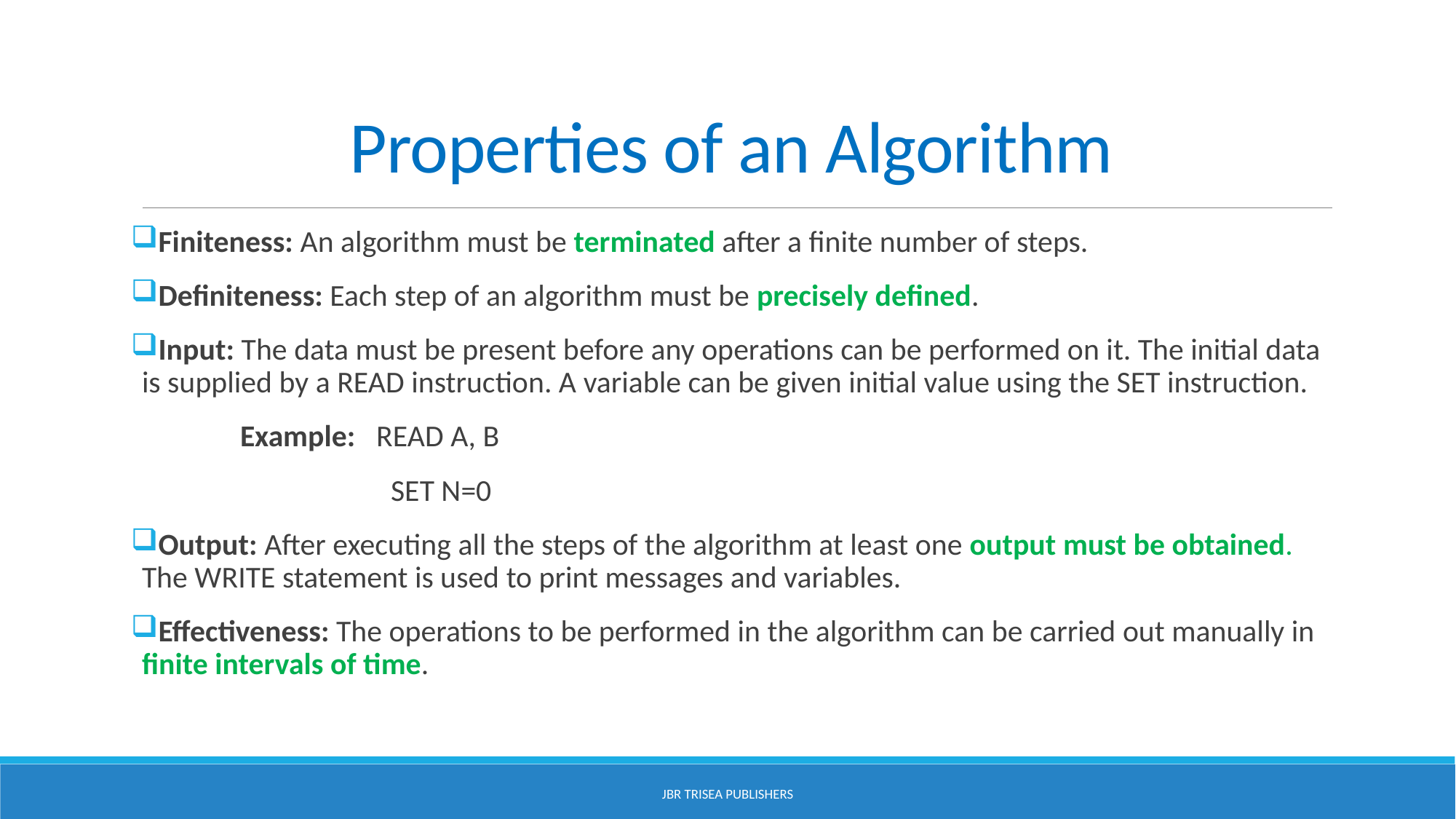

# Properties of an Algorithm
Finiteness: An algorithm must be terminated after a finite number of steps.
Definiteness: Each step of an algorithm must be precisely defined.
Input: The data must be present before any operations can be performed on it. The initial data is supplied by a READ instruction. A variable can be given initial value using the SET instruction.
	Example:   READ A, B
		      SET N=0
Output: After executing all the steps of the algorithm at least one output must be obtained. The WRITE statement is used to print messages and variables.
Effectiveness: The operations to be performed in the algorithm can be carried out manually in finite intervals of time.

JBR Trisea Publishers